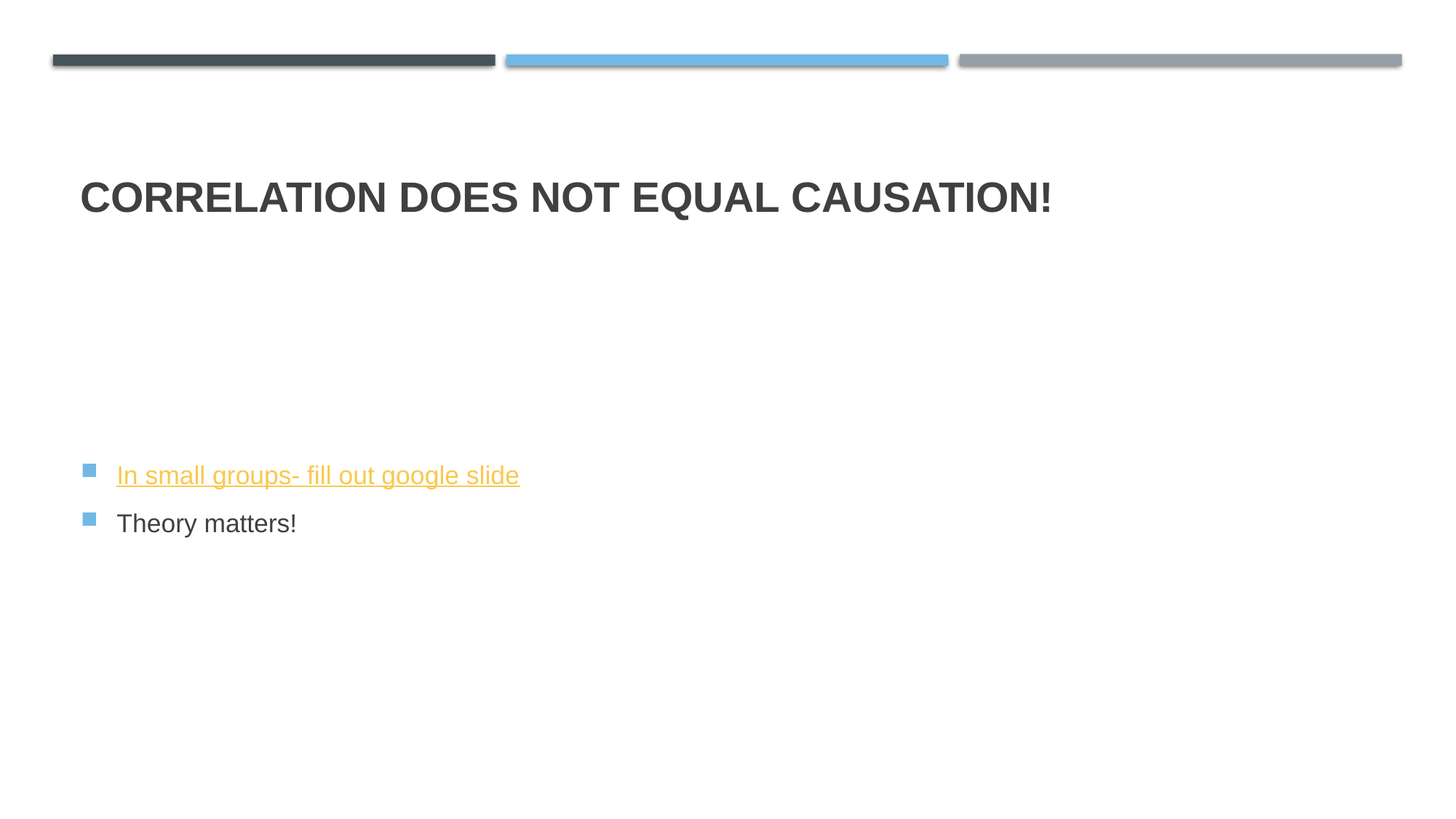

# Correlation does not equal causation!
In small groups- fill out google slide
Theory matters!